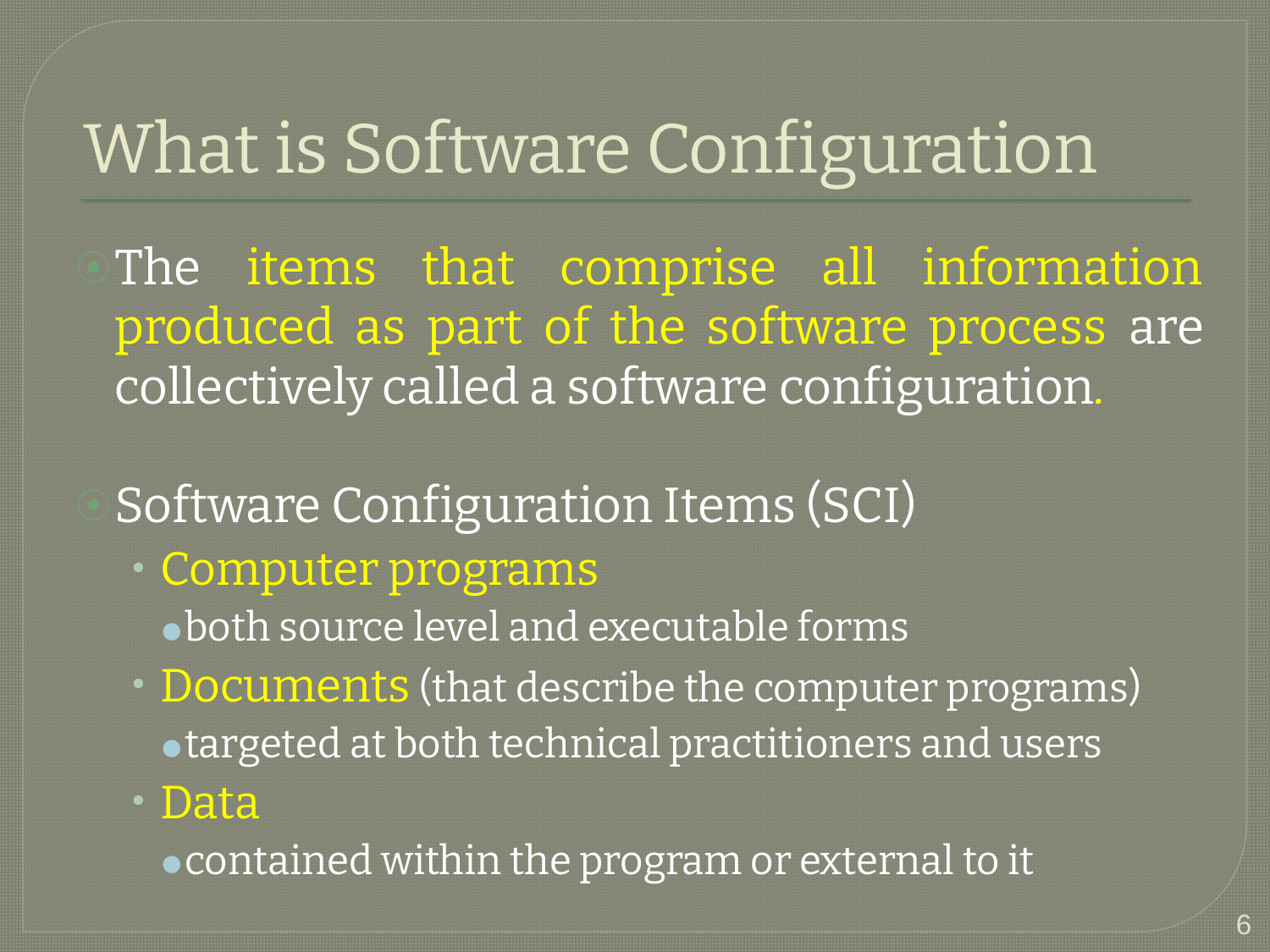

# What is Software Configuration
The items that comprise all information produced as part of the software process are collectively called a software configuration.

Software Configuration Items (SCI)
Computer programs
both source level and executable forms
Documents (that describe the computer programs)
targeted at both technical practitioners and users
Data
contained within the program or external to it

6